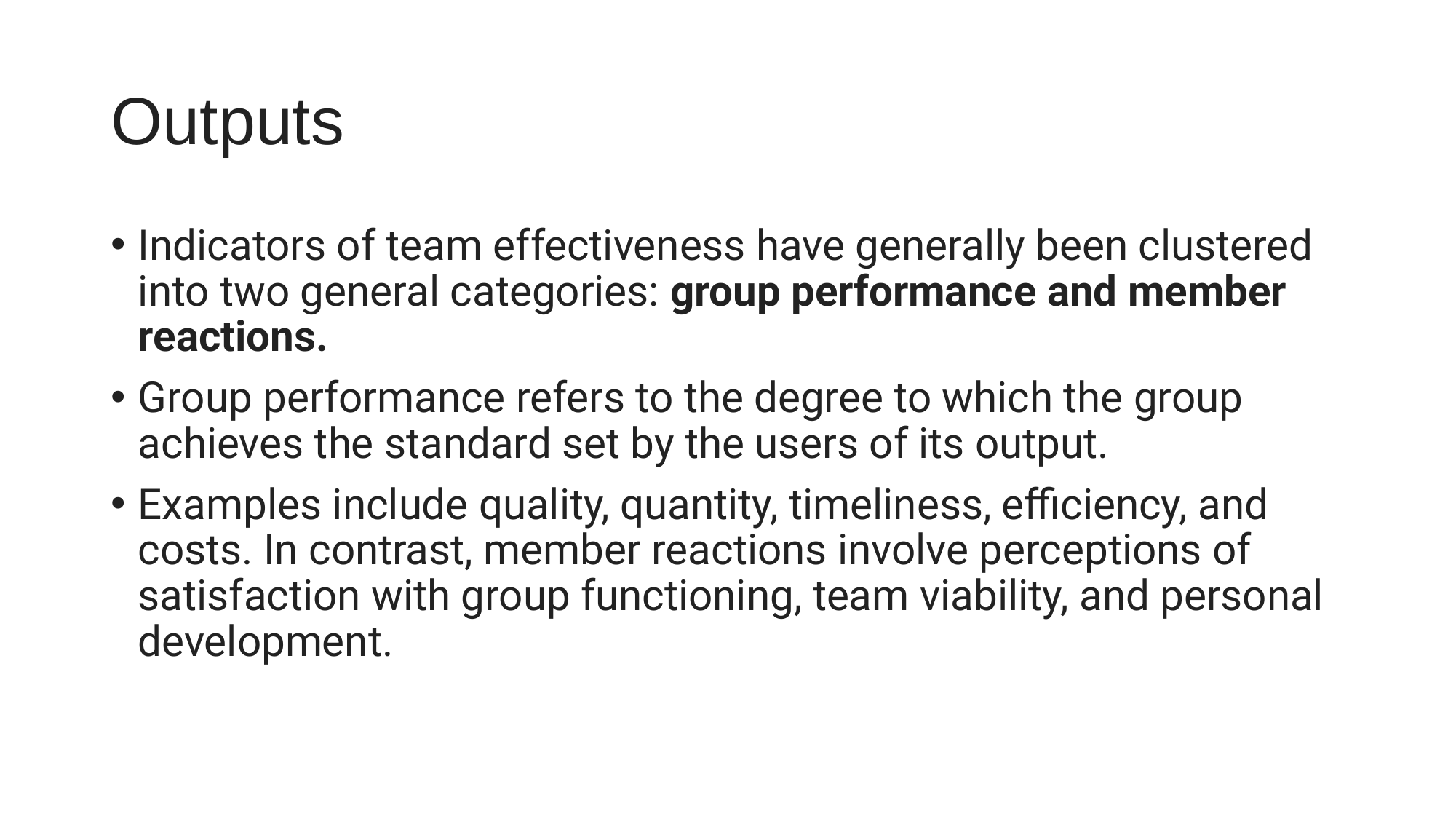

# Outputs
Indicators of team effectiveness have generally been clustered into two general categories: group performance and member reactions.
Group performance refers to the degree to which the group achieves the standard set by the users of its output.
Examples include quality, quantity, timeliness, efficiency, and costs. In contrast, member reactions involve perceptions of satisfaction with group functioning, team viability, and personal development.